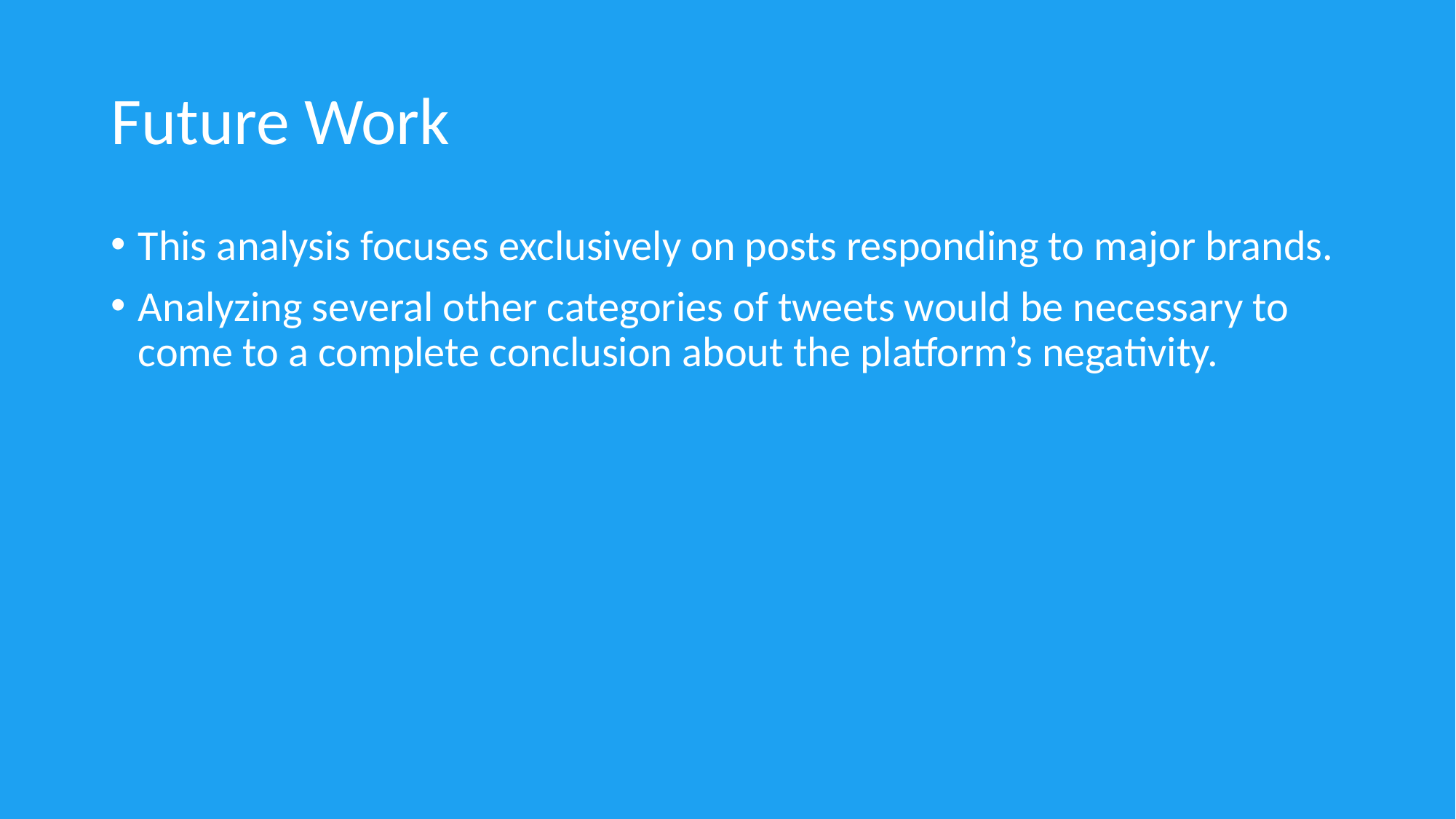

# Future Work
This analysis focuses exclusively on posts responding to major brands.
Analyzing several other categories of tweets would be necessary to come to a complete conclusion about the platform’s negativity.